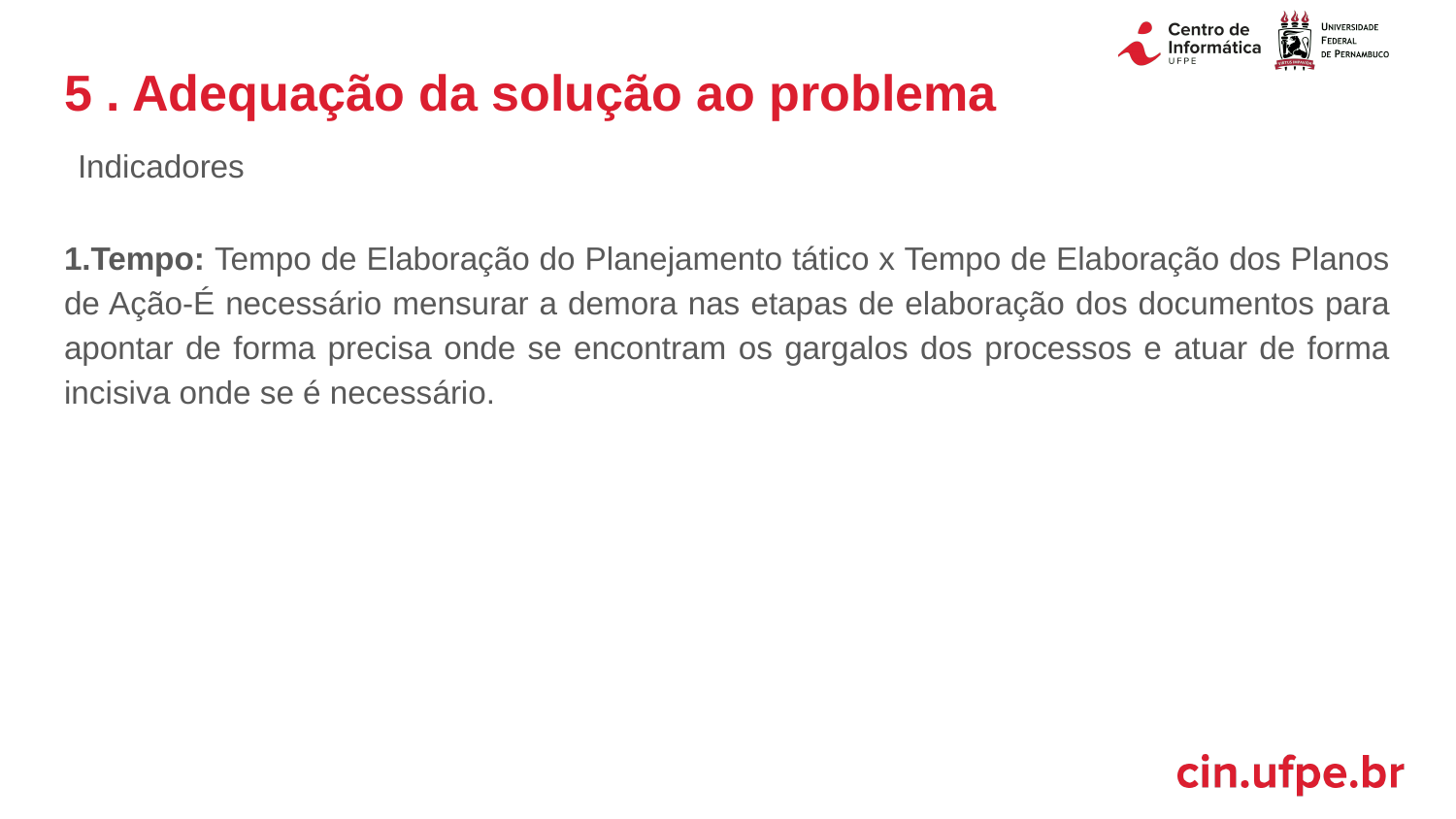

# 5 . Adequação da solução ao problema
Indicadores
1.Tempo: Tempo de Elaboração do Planejamento tático x Tempo de Elaboração dos Planos de Ação-É necessário mensurar a demora nas etapas de elaboração dos documentos para apontar de forma precisa onde se encontram os gargalos dos processos e atuar de forma incisiva onde se é necessário.